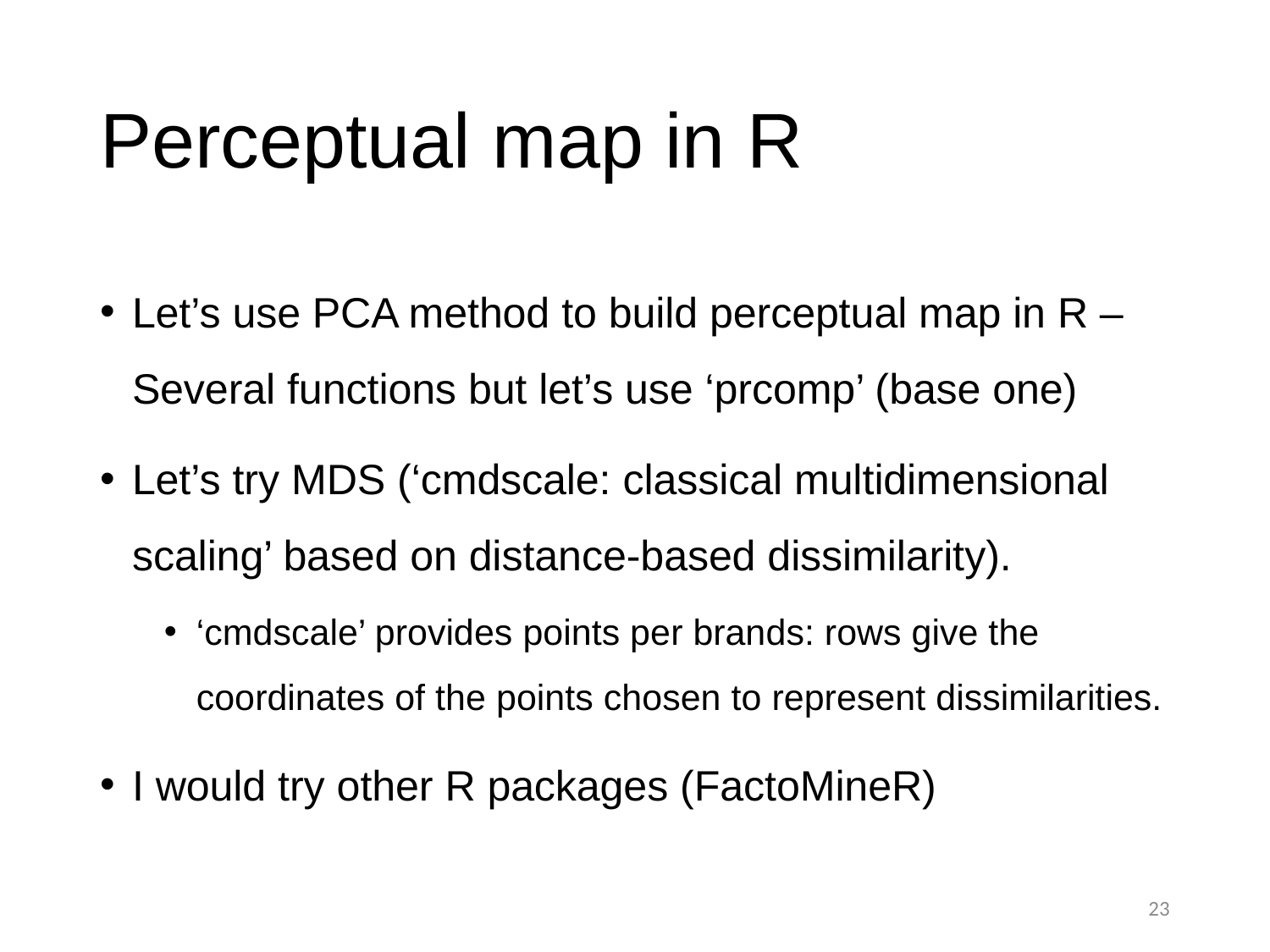

# Perceptual map in R
Let’s use PCA method to build perceptual map in R – Several functions but let’s use ‘prcomp’ (base one)
Let’s try MDS (‘cmdscale: classical multidimensional scaling’ based on distance-based dissimilarity).
‘cmdscale’ provides points per brands: rows give the coordinates of the points chosen to represent dissimilarities.
I would try other R packages (FactoMineR)
23